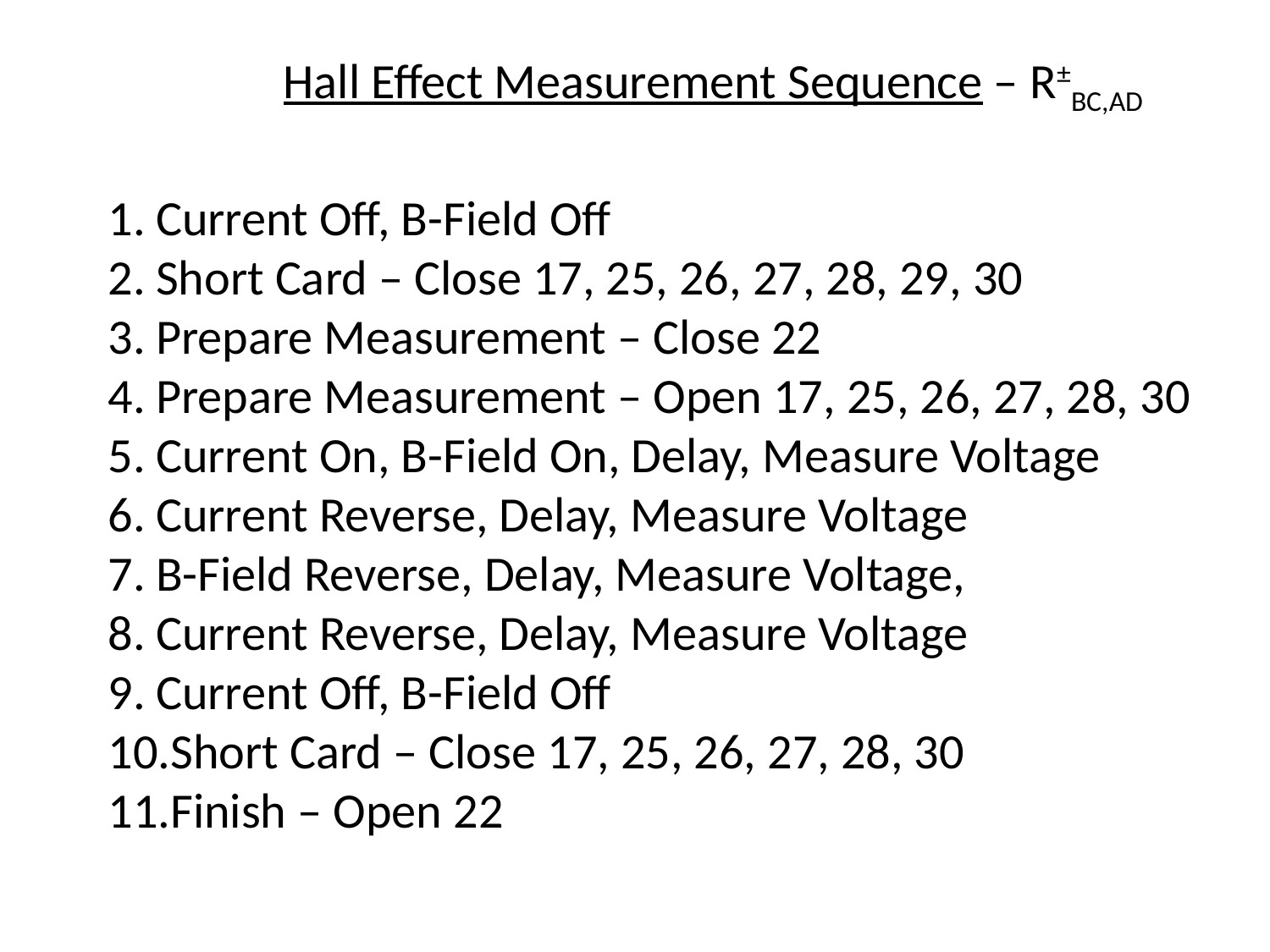

Hall Effect Measurement Sequence – R±BC,AD
Current Off, B-Field Off
Short Card – Close 17, 25, 26, 27, 28, 29, 30
Prepare Measurement – Close 22
Prepare Measurement – Open 17, 25, 26, 27, 28, 30
Current On, B-Field On, Delay, Measure Voltage
Current Reverse, Delay, Measure Voltage
B-Field Reverse, Delay, Measure Voltage,
Current Reverse, Delay, Measure Voltage
Current Off, B-Field Off
Short Card – Close 17, 25, 26, 27, 28, 30
Finish – Open 22